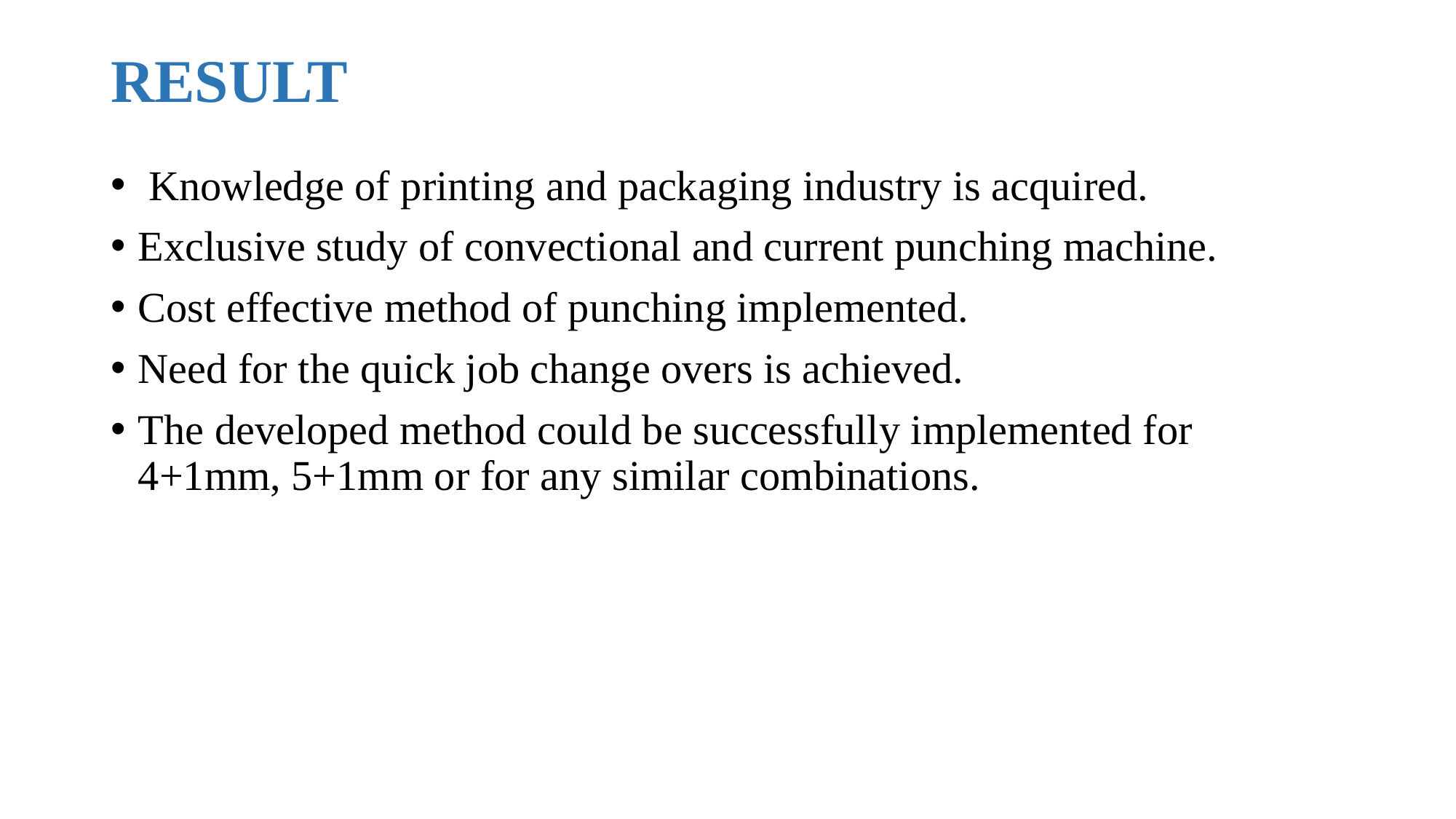

# RESULT
 Knowledge of printing and packaging industry is acquired.
Exclusive study of convectional and current punching machine.
Cost effective method of punching implemented.
Need for the quick job change overs is achieved.
The developed method could be successfully implemented for 4+1mm, 5+1mm or for any similar combinations.